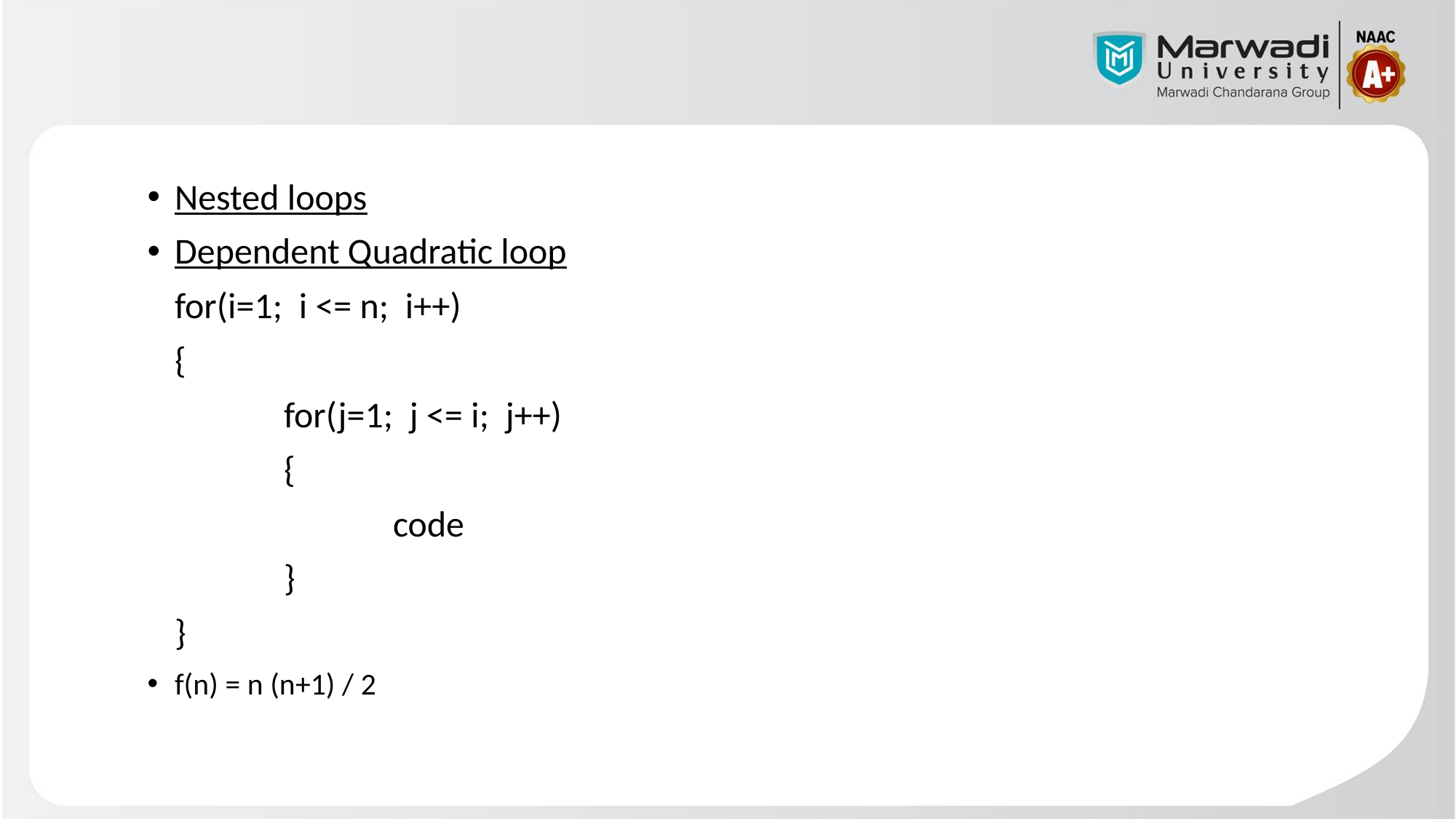

Nested loops
Dependent Quadratic loop
	for(i=1;  i <= n;  i++)
	{
		for(j=1;  j <= i;  j++)
		{
			code
		}
	}
f(n) = n (n+1) / 2